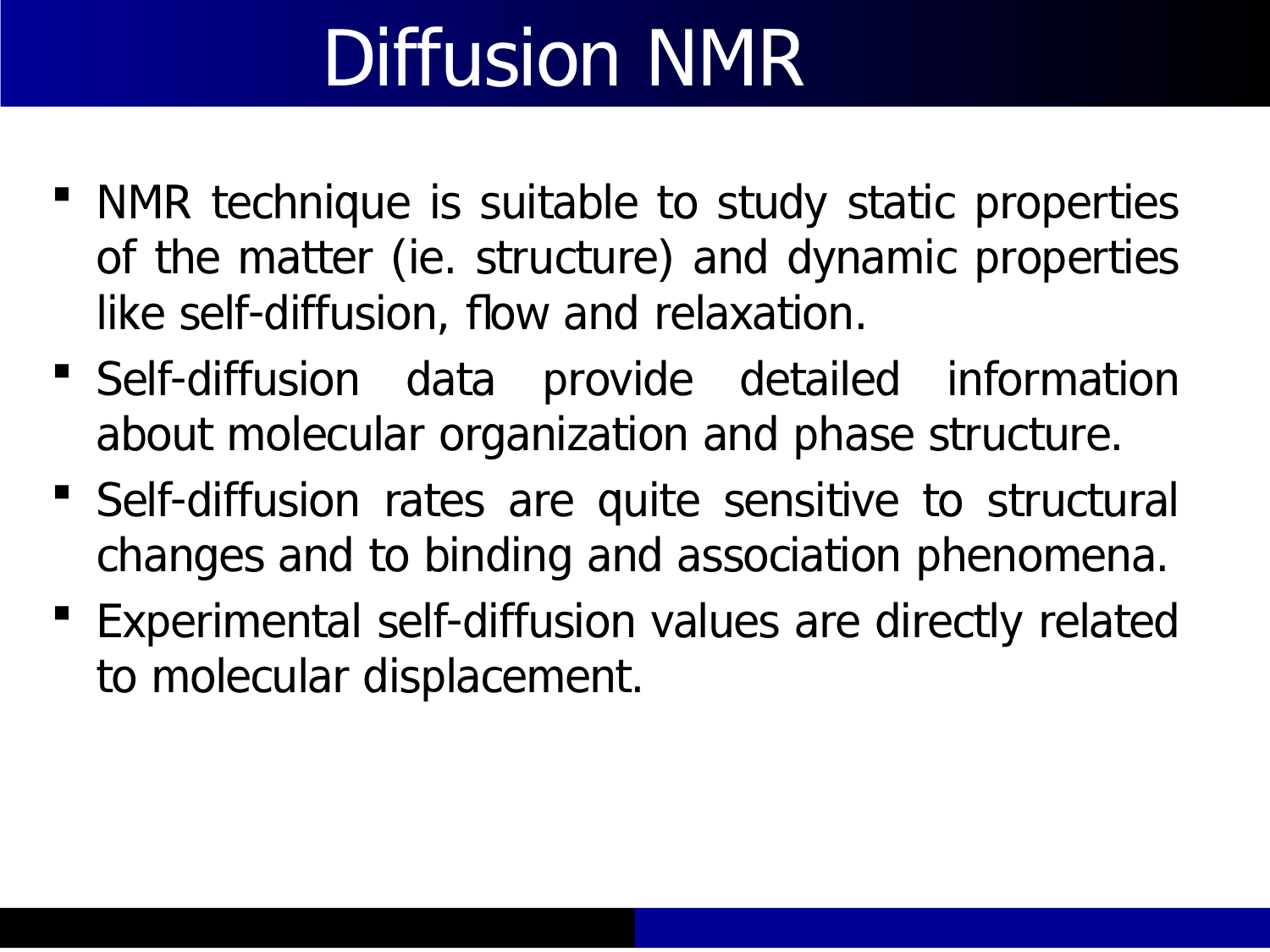

Diffusion NMR
NMR technique is suitable to study static properties of the matter (ie. structure) and dynamic properties like self-diffusion, flow and relaxation.
Self-diffusion data provide detailed information about molecular organization and phase structure.
Self-diffusion rates are quite sensitive to structural changes and to binding and association phenomena.
Experimental self-diffusion values are directly related to molecular displacement.